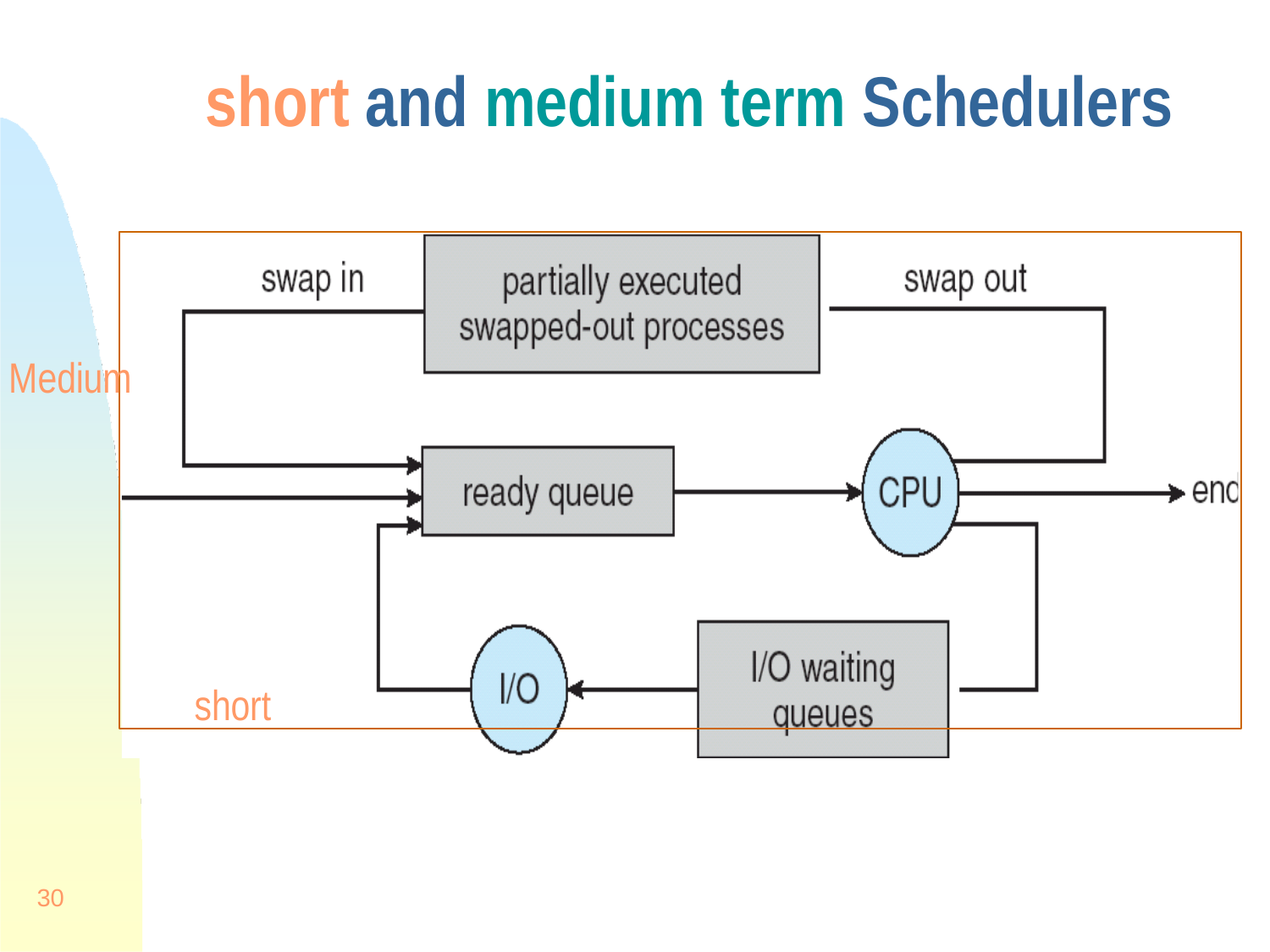

# short and medium term Schedulers

short

Medium
short
30